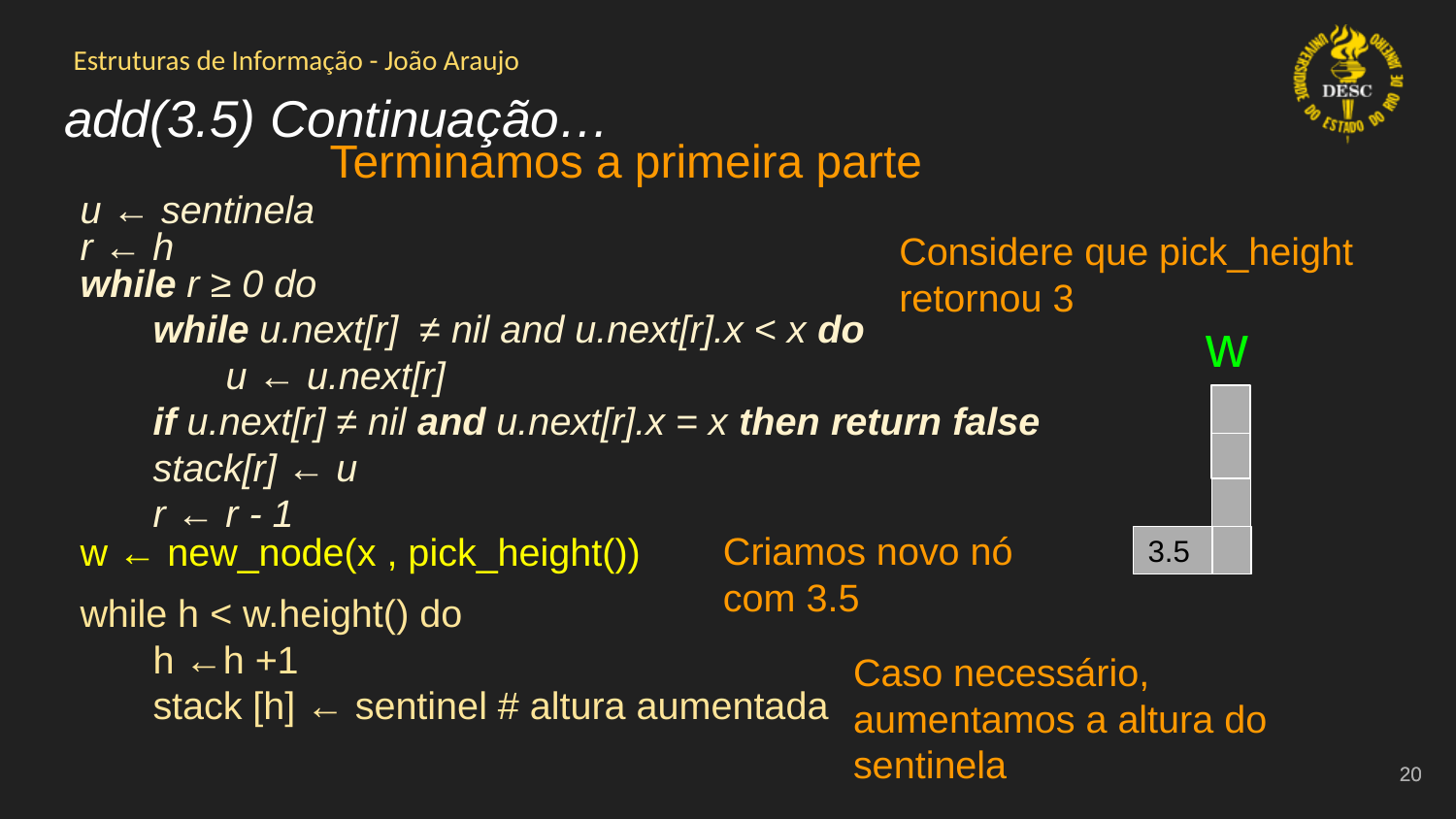

# add(3.5) Continuação…
Terminamos a primeira parte
u ← sentinela
r ← h
while r ≥ 0 do
while u.next[r]  ≠ nil and u.next[r].x < x do
u ← u.next[r]
if u.next[r] ≠ nil and u.next[r].x = x then return false
stack[r] ← u
r ← r - 1
Considere que pick_height retornou 3
w

Criamos novo nó com 3.5
w ← new_node(x , pick_height())

3.5
while h < w.height() do
h ←h +1
stack [h] ← sentinel # altura aumentada
Caso necessário, aumentamos a altura do sentinela
20
20